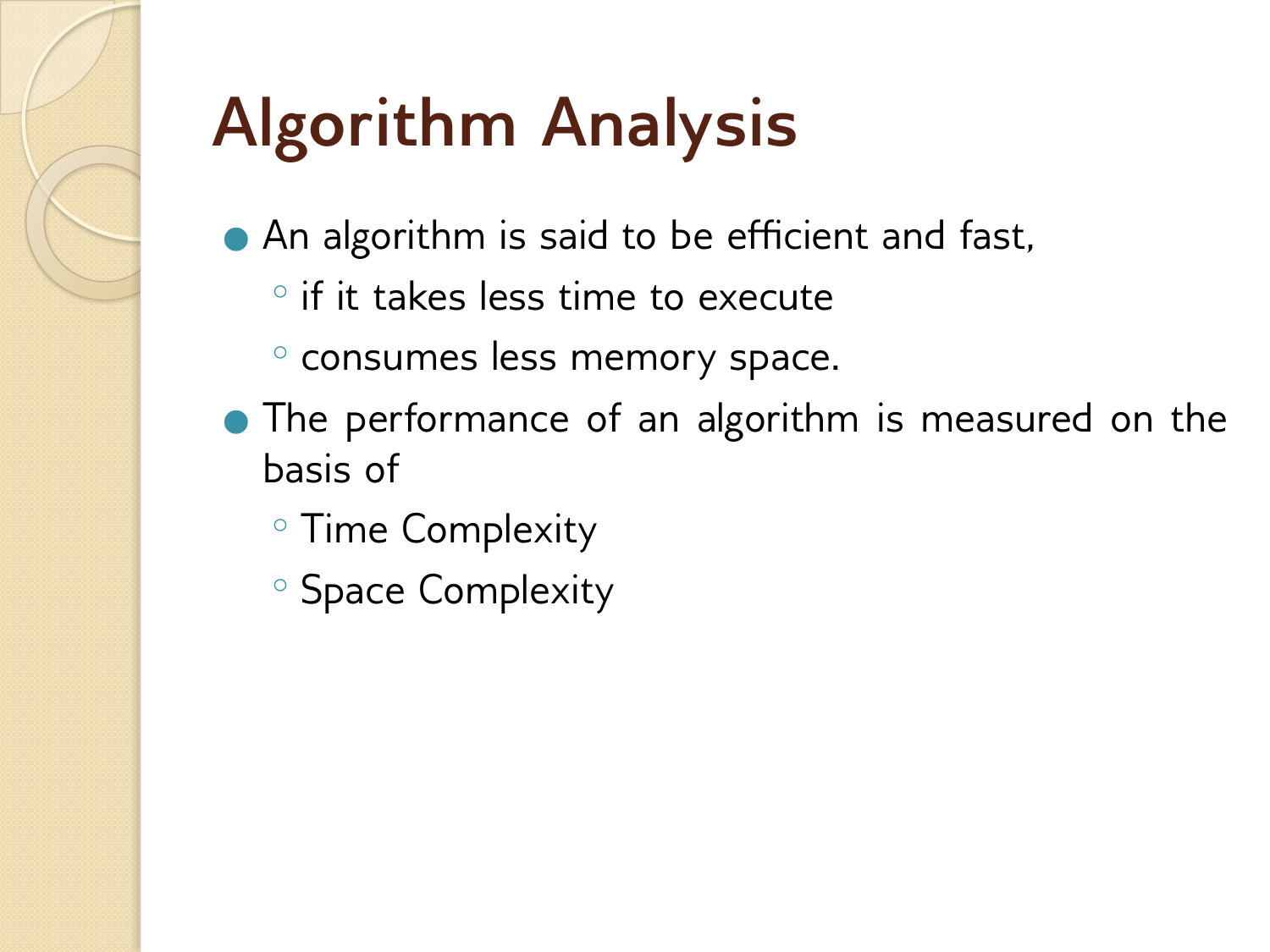

# Algorithm Analysis
An algorithm is said to be efficient and fast,
if it takes less time to execute
consumes less memory space.
The performance of an algorithm is measured on the basis of
Time Complexity
Space Complexity